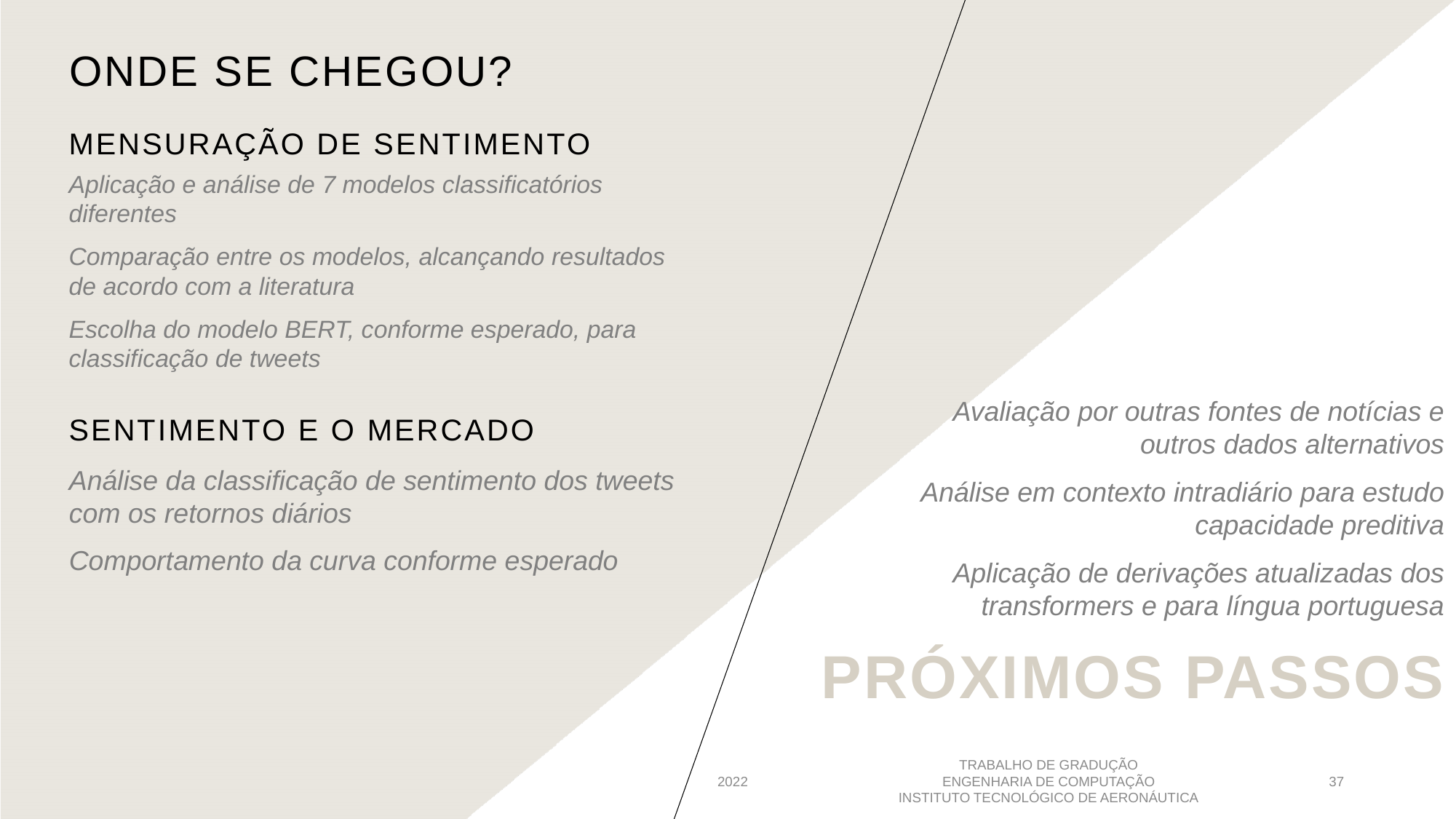

# ONDE SE CHEGOU?
MENSURAÇÃO DE SENTIMENTO
Aplicação e análise de 7 modelos classificatórios diferentes
Comparação entre os modelos, alcançando resultados de acordo com a literatura
Escolha do modelo BERT, conforme esperado, para classificação de tweets
Avaliação por outras fontes de notícias e outros dados alternativos
Análise em contexto intradiário para estudo capacidade preditiva
Aplicação de derivações atualizadas dos transformers e para língua portuguesa
SENTIMENTO E O MERCADO
Análise da classificação de sentimento dos tweets com os retornos diários
Comportamento da curva conforme esperado
PRÓXIMOS PASSOS
2022
TRABALHO DE GRADUÇÃO
ENGENHARIA DE COMPUTAÇÃO
INSTITUTO TECNOLÓGICO DE AERONÁUTICA
37